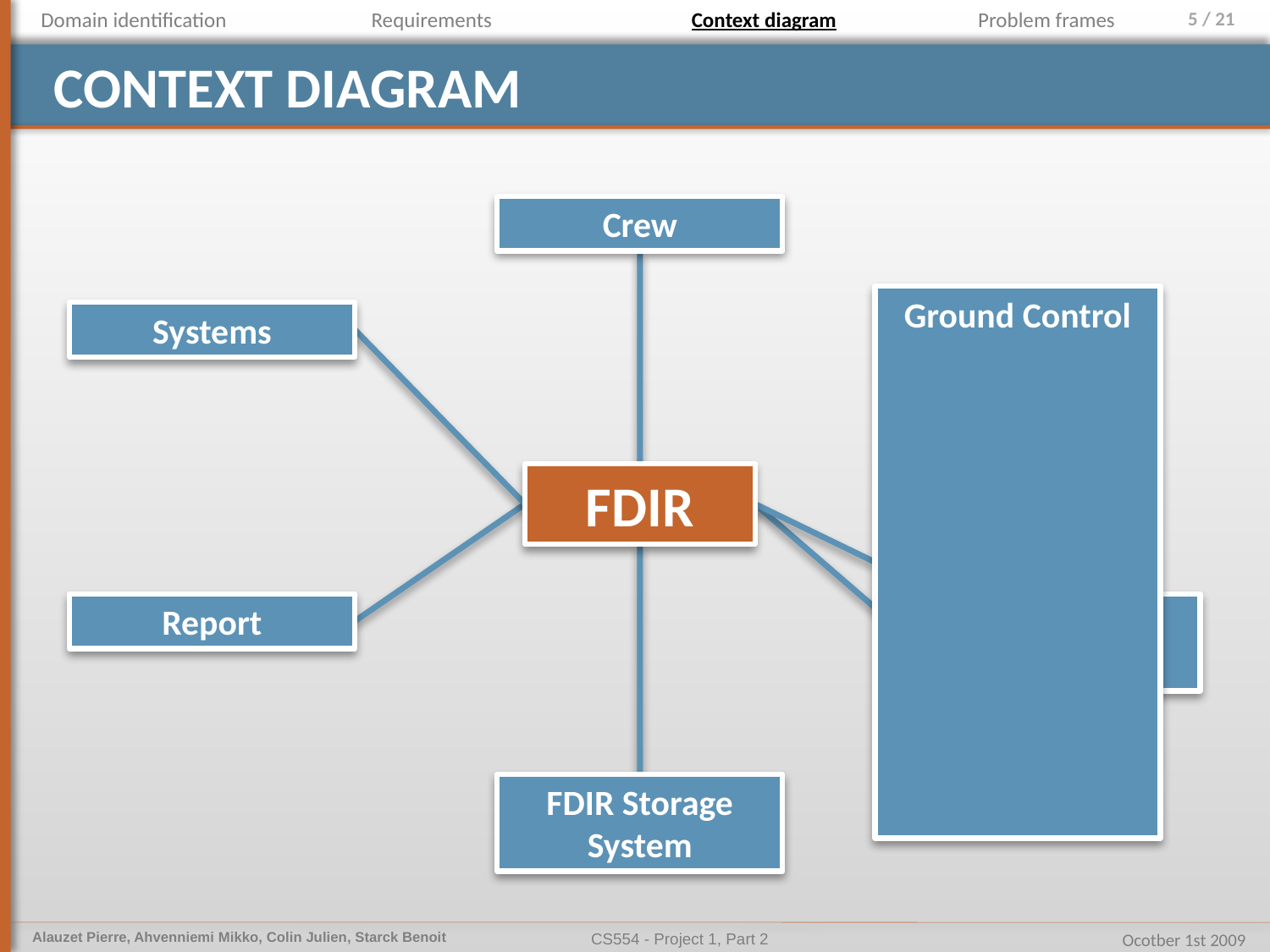

Domain identification
Requirements
Context diagram
Problem frames
# Context diagram
Crew
Ground Control
Systems
FDIR
Report
Information Display
FDIR Storage System